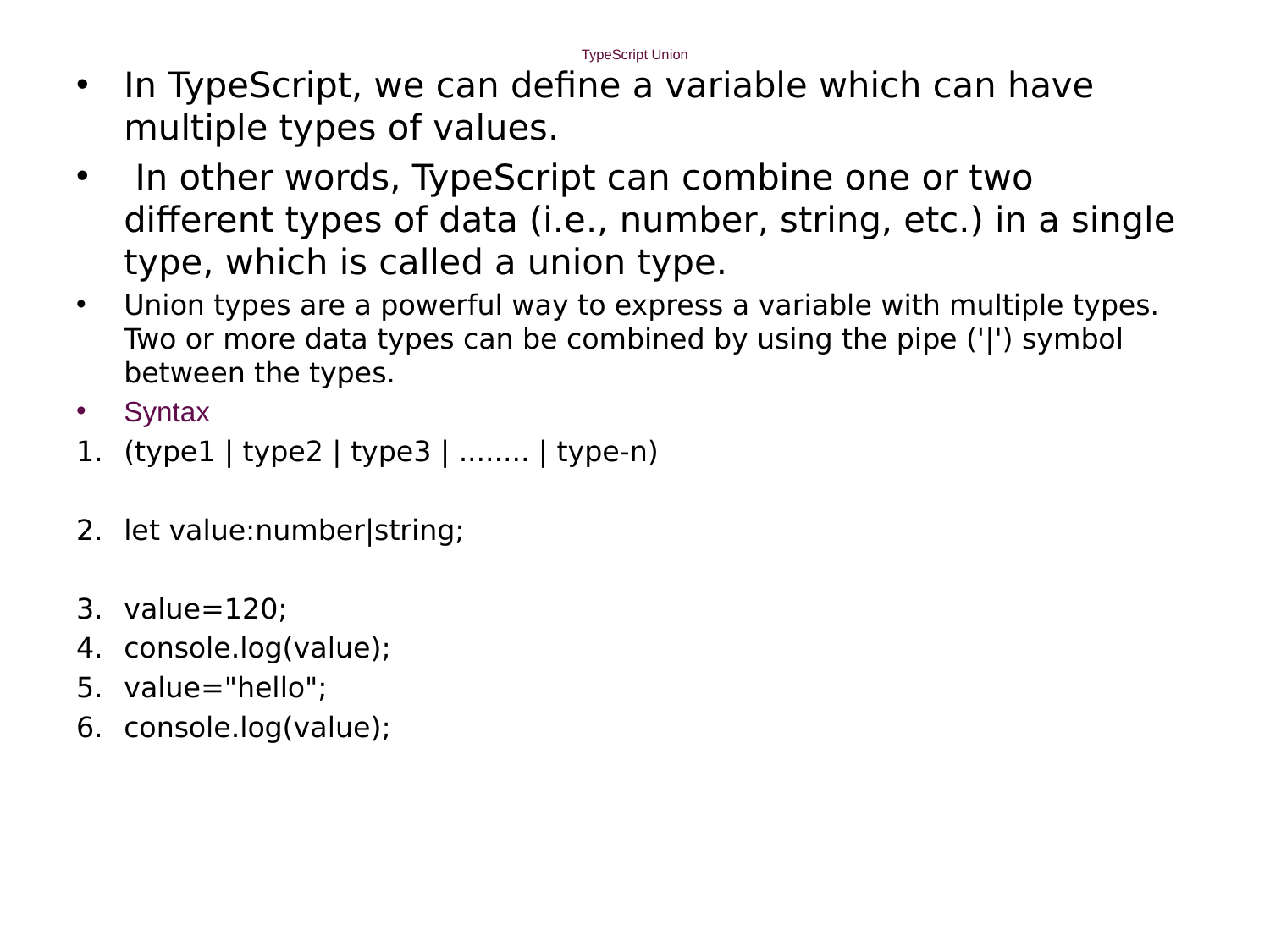

# TypeScript Union
In TypeScript, we can define a variable which can have multiple types of values.
 In other words, TypeScript can combine one or two different types of data (i.e., number, string, etc.) in a single type, which is called a union type.
Union types are a powerful way to express a variable with multiple types. Two or more data types can be combined by using the pipe ('|') symbol between the types.
Syntax
(type1 | type2 | type3 | ........ | type-n)

let value:number|string;

value=120;
console.log(value);
value="hello";
console.log(value);